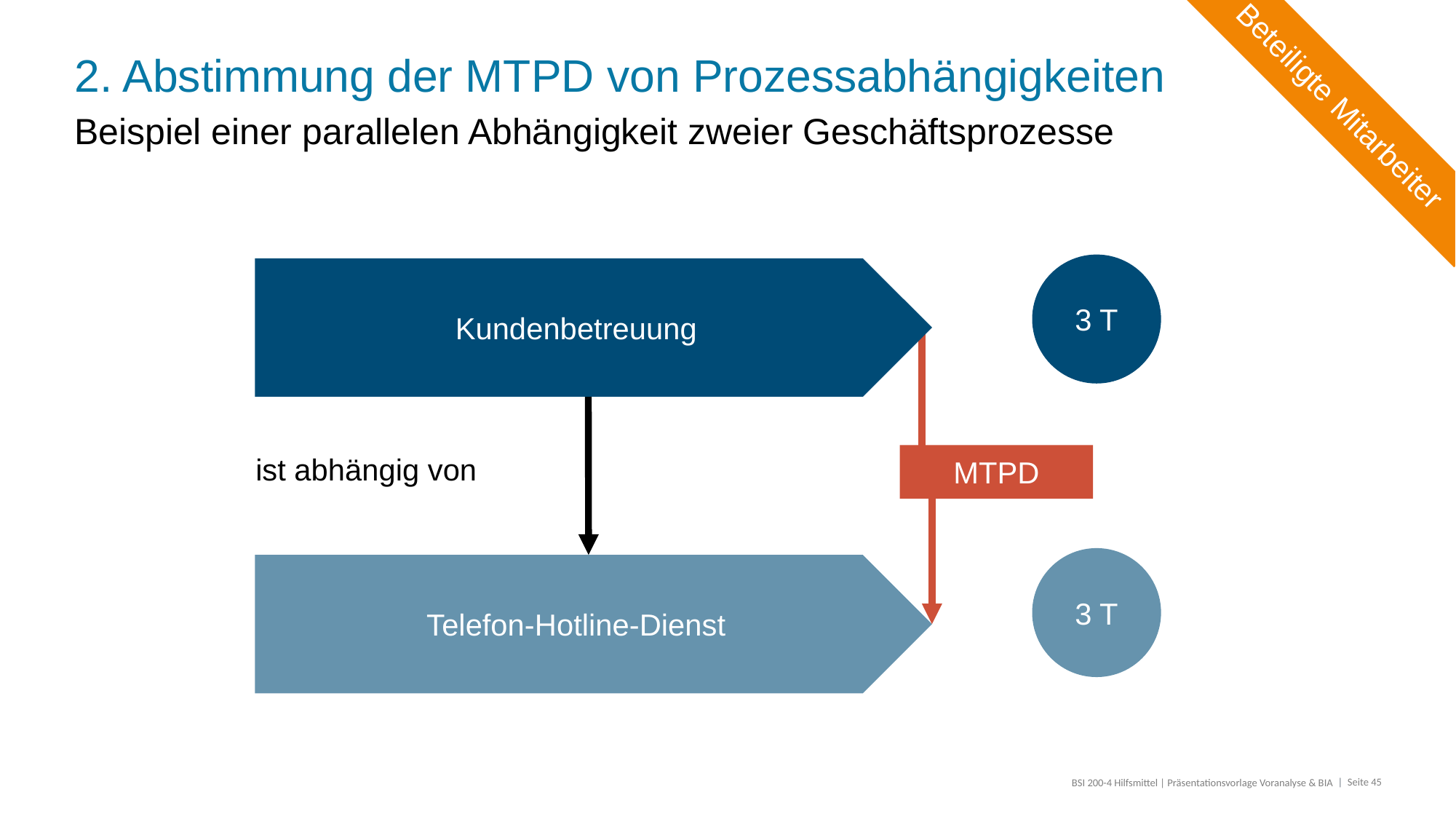

# 2. Abstimmung der MTPD von Prozessabhängigkeiten
Beteiligte Mitarbeiter
Beispiel einer parallelen Abhängigkeit zweier Geschäftsprozesse
3 T
Kundenbetreuung
MTPD
ist abhängig von
Telefon-Hotline-Dienst
3 T
BSI 200-4 Hilfsmittel | Präsentationsvorlage Voranalyse & BIA